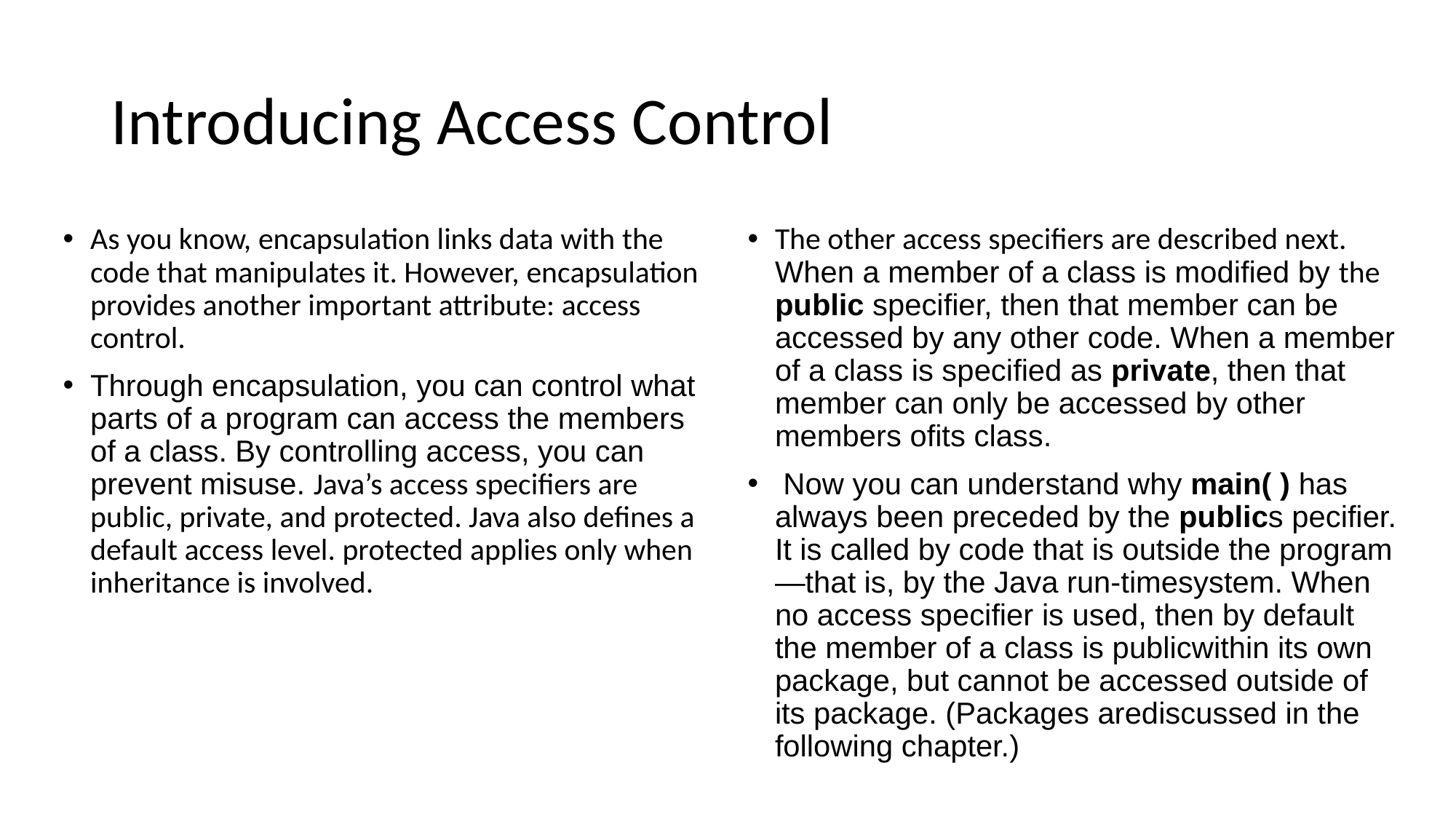

# Introducing Access Control
As you know, encapsulation links data with the code that manipulates it. However, encapsulation provides another important attribute: access control.
Through encapsulation, you can control what parts of a program can access the members of a class. By controlling access, you can prevent misuse. Java’s access specifiers are public, private, and protected. Java also defines a default access level. protected applies only when inheritance is involved.
The other access specifiers are described next. When a member of a class is modified by the public specifier, then that member can be accessed by any other code. When a member of a class is specified as private, then that member can only be accessed by other members ofits class.
 Now you can understand why main( ) has always been preceded by the publics pecifier. It is called by code that is outside the program—that is, by the Java run-timesystem. When no access specifier is used, then by default the member of a class is publicwithin its own package, but cannot be accessed outside of its package. (Packages arediscussed in the following chapter.)